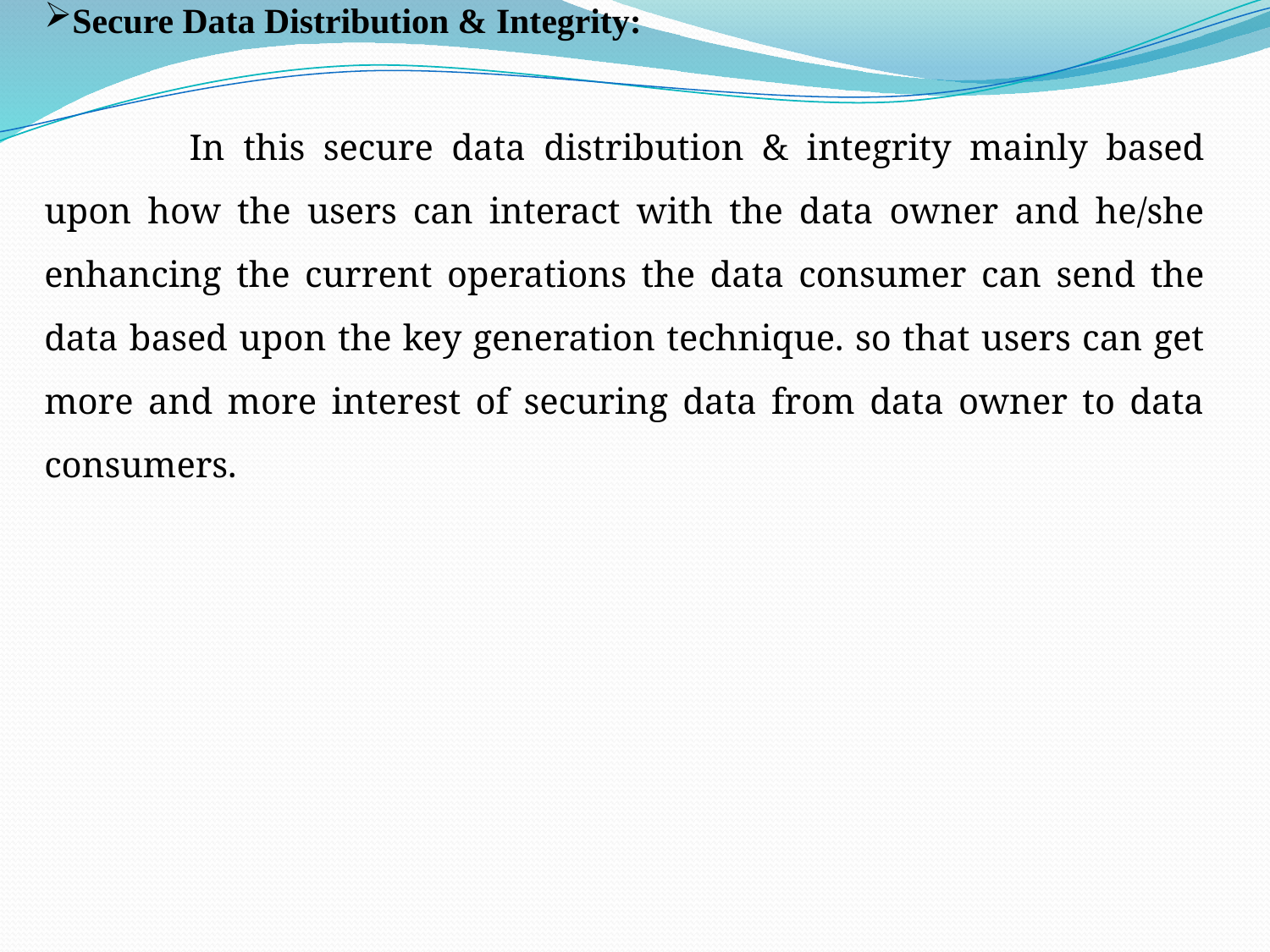

Secure Data Distribution & Integrity:

	 In this secure data distribution & integrity mainly based upon how the users can interact with the data owner and he/she enhancing the current operations the data consumer can send the data based upon the key generation technique. so that users can get more and more interest of securing data from data owner to data consumers.